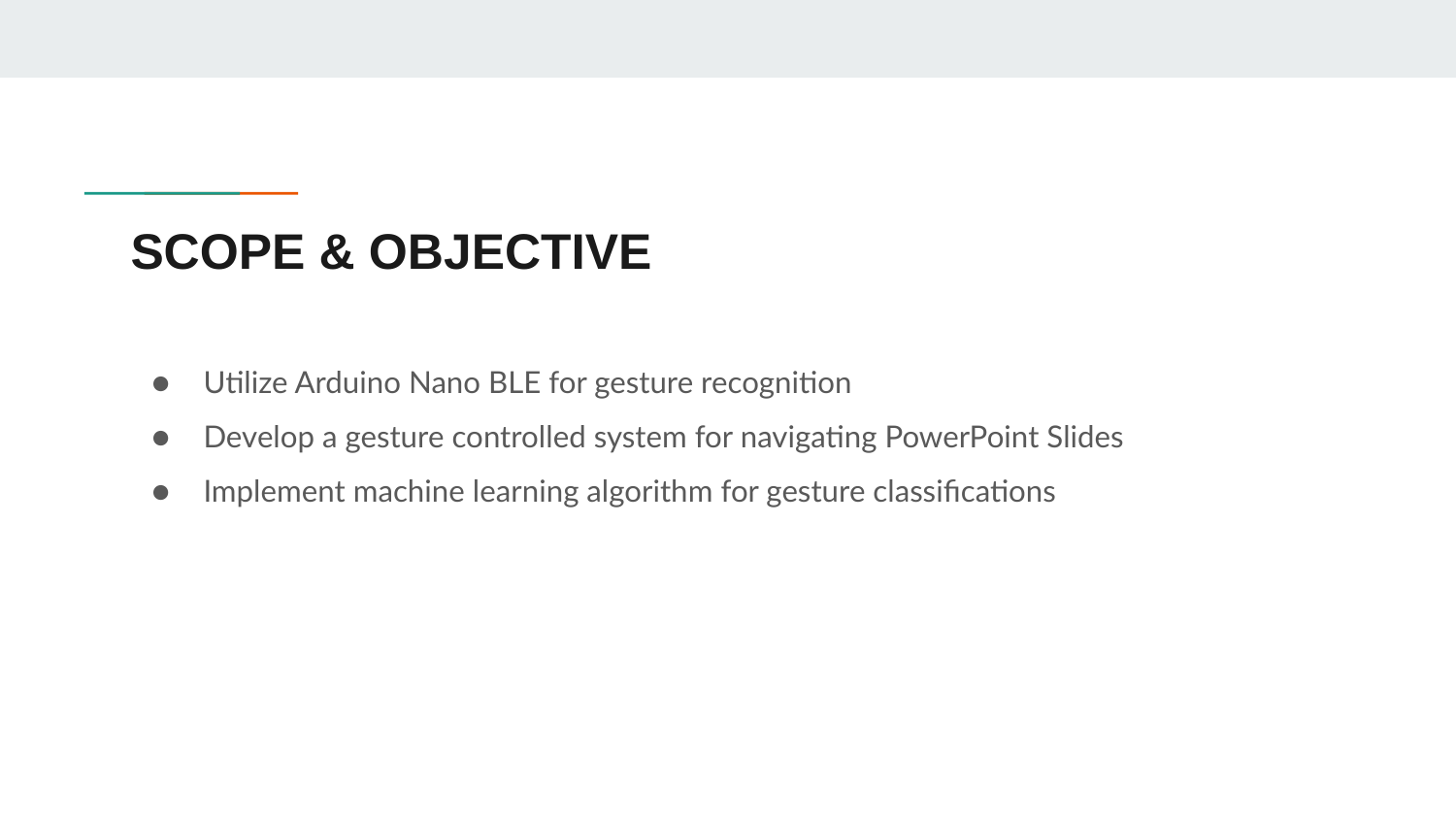

# SCOPE & OBJECTIVE
Utilize Arduino Nano BLE for gesture recognition
Develop a gesture controlled system for navigating PowerPoint Slides
Implement machine learning algorithm for gesture classifications